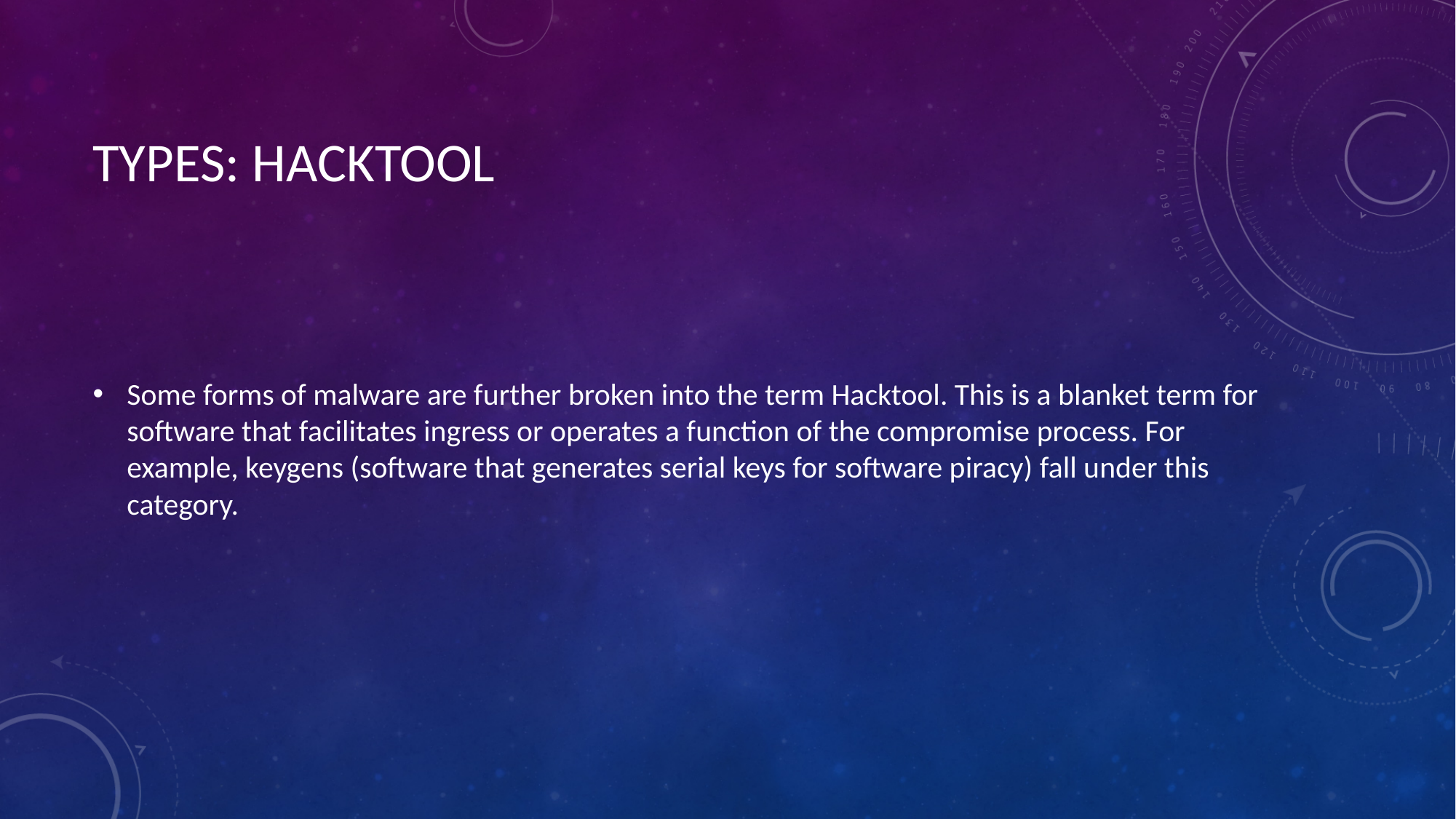

# TYPES: HackTool
Some forms of malware are further broken into the term Hacktool. This is a blanket term for software that facilitates ingress or operates a function of the compromise process. For example, keygens (software that generates serial keys for software piracy) fall under this category.